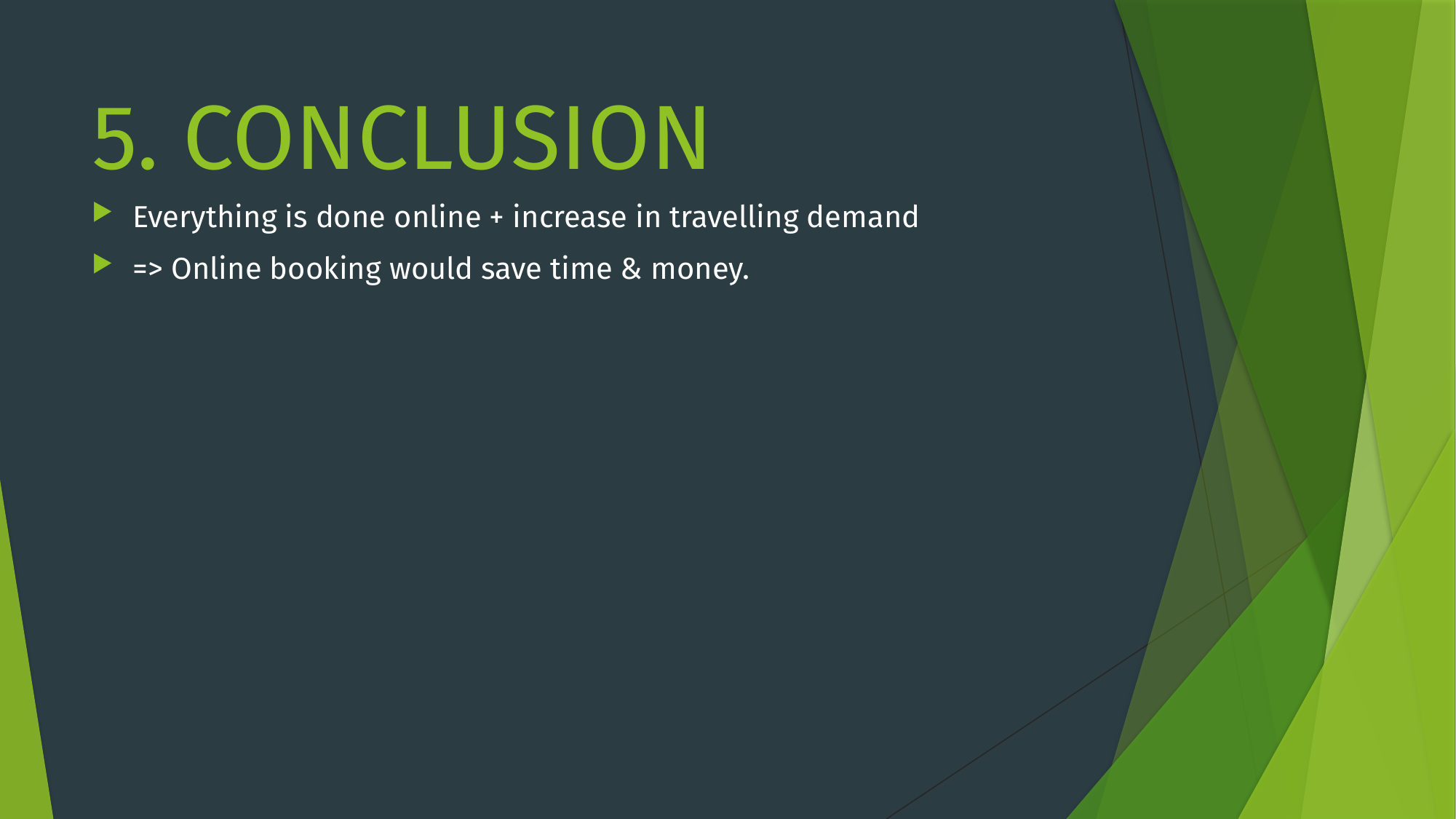

# 5. CONCLUSION
Everything is done online + increase in travelling demand
=> Online booking would save time & money.